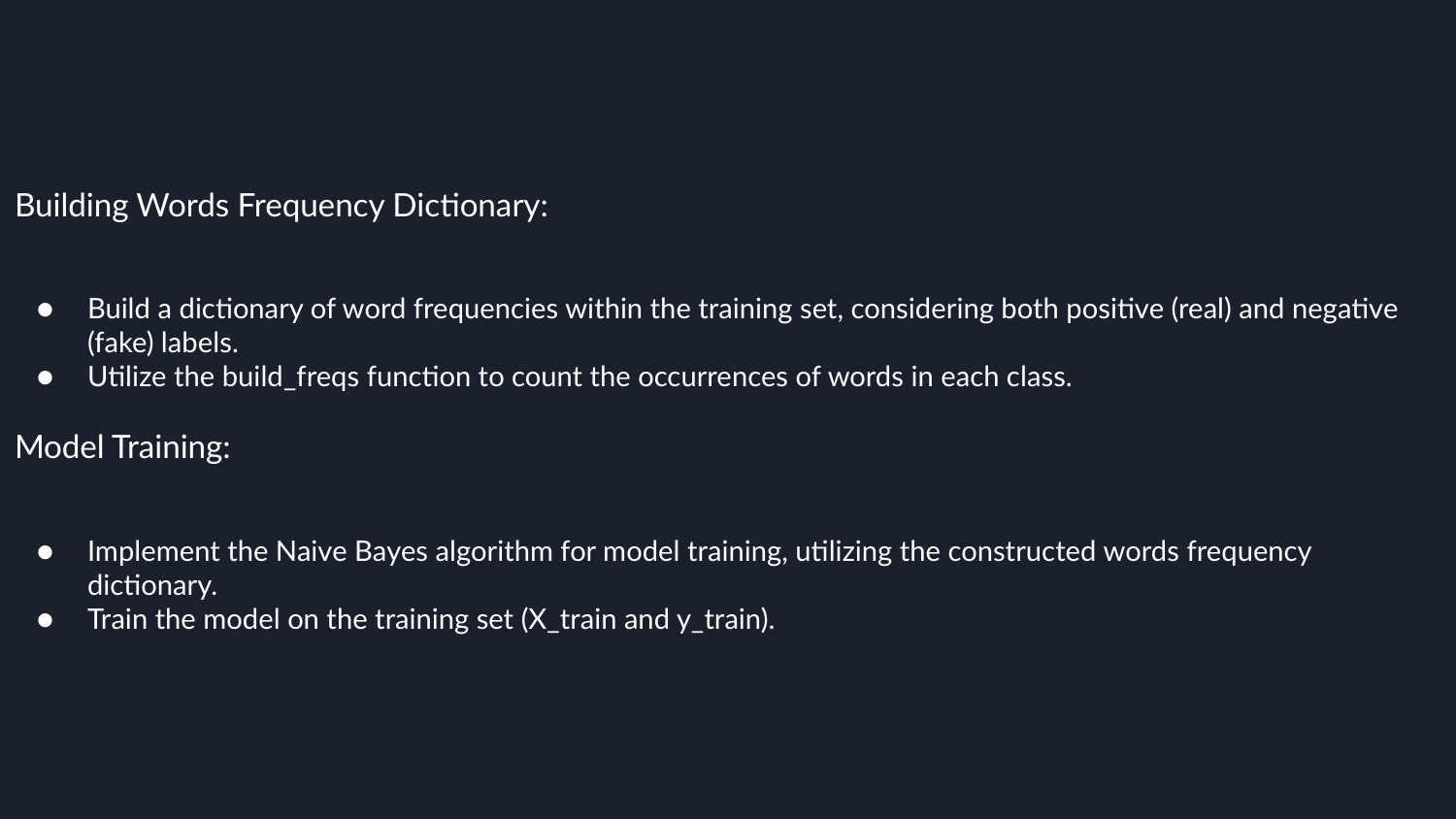

Building Words Frequency Dictionary:

Build a dictionary of word frequencies within the training set, considering both positive (real) and negative (fake) labels.
Utilize the build_freqs function to count the occurrences of words in each class.

Model Training:

Implement the Naive Bayes algorithm for model training, utilizing the constructed words frequency dictionary.
Train the model on the training set (X_train and y_train).